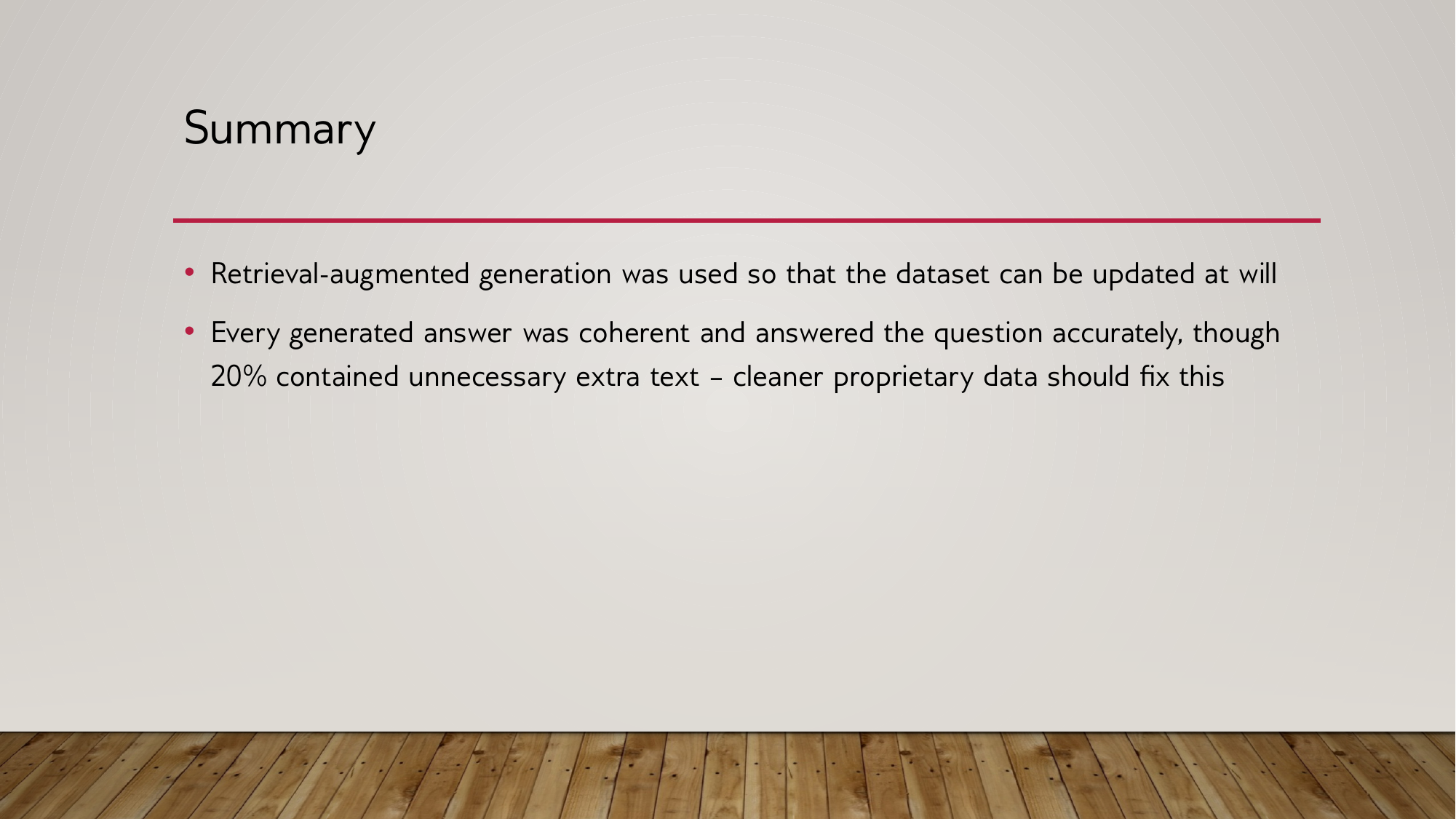

# Summary
Retrieval-augmented generation was used so that the dataset can be updated at will
Every generated answer was coherent and answered the question accurately, though 20% contained unnecessary extra text – cleaner proprietary data should fix this